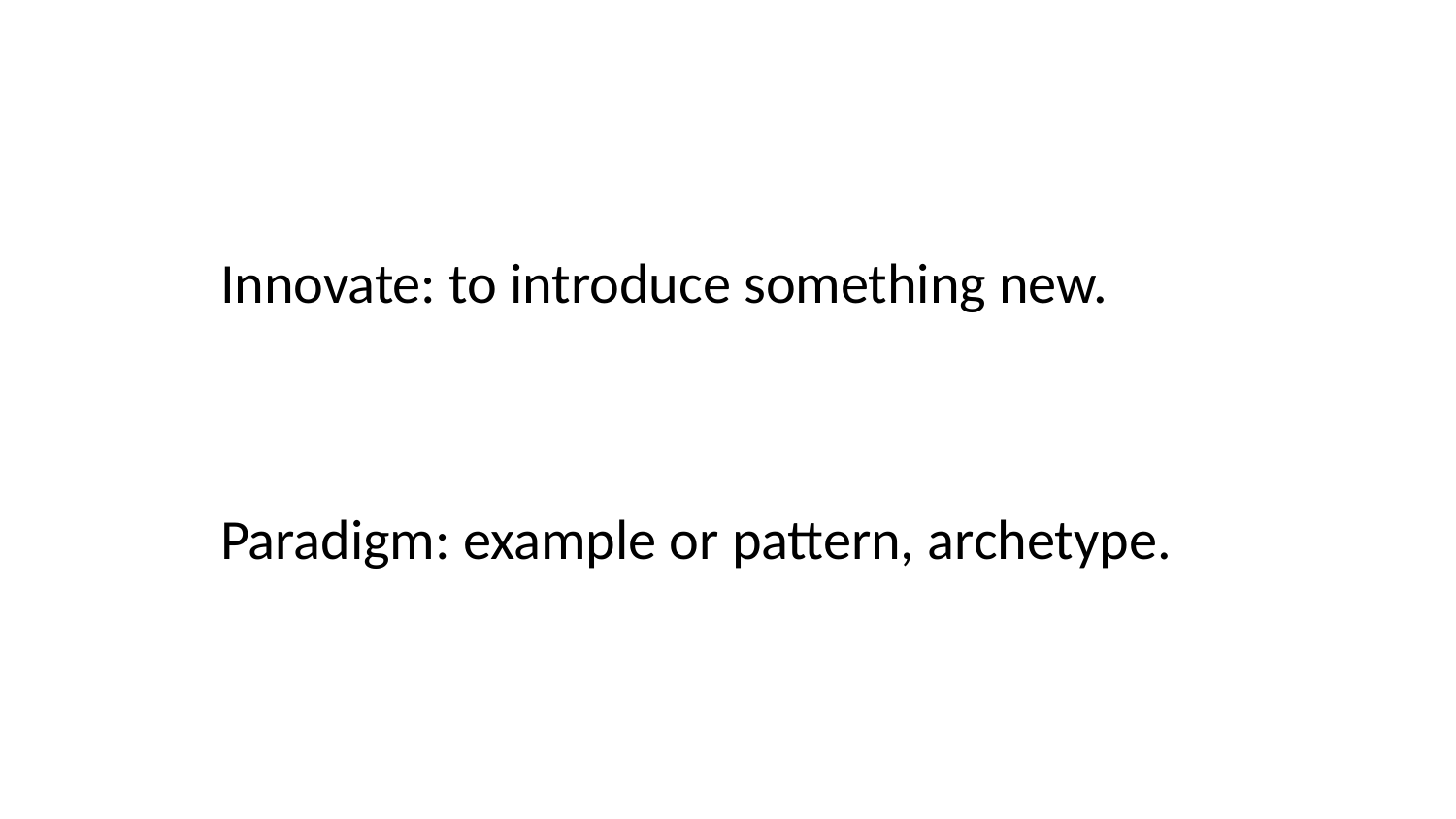

Innovate: to introduce something new.
Paradigm: example or pattern, archetype.